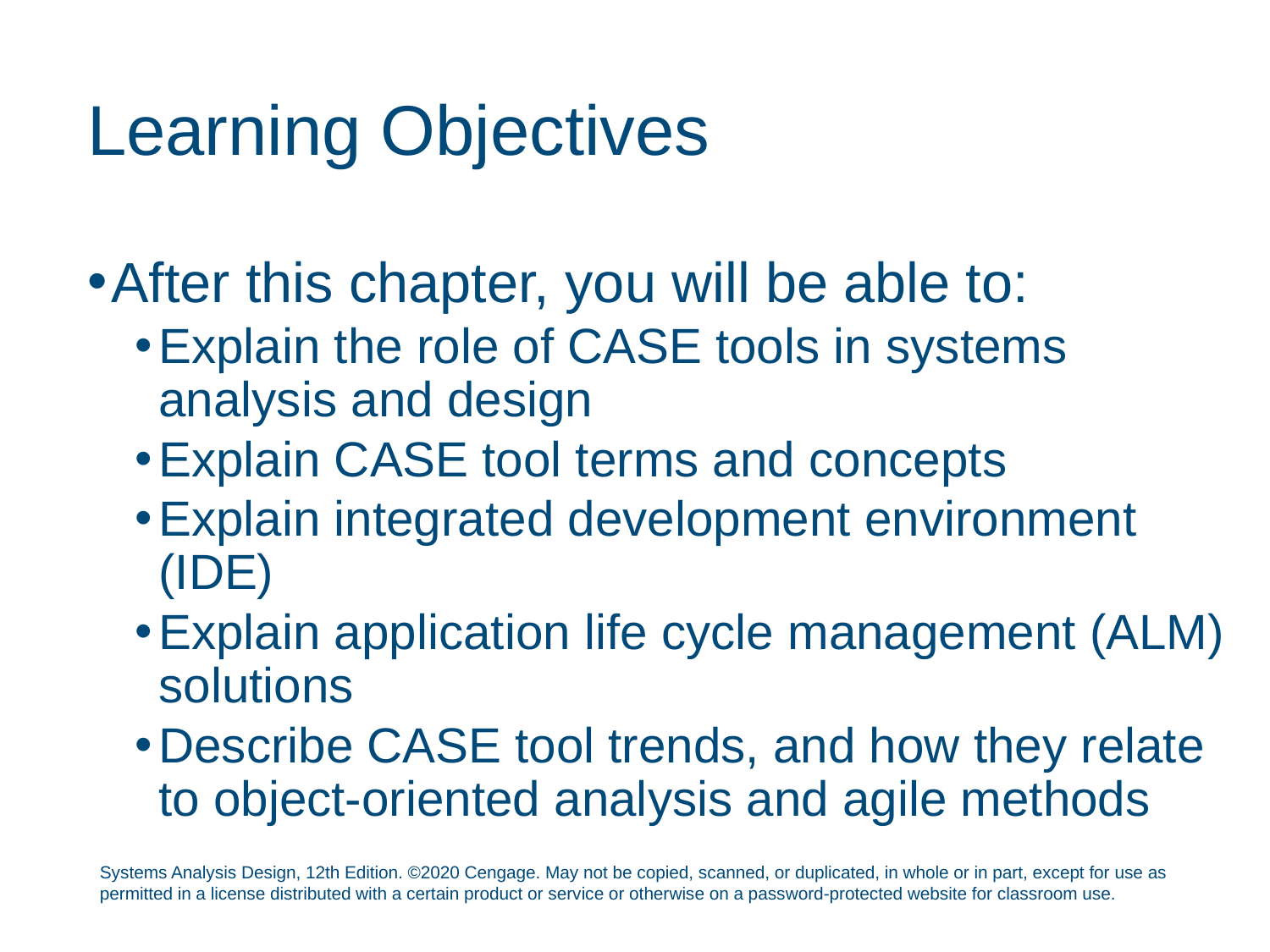

# Learning Objectives
After this chapter, you will be able to:
Explain the role of CASE tools in systems analysis and design
Explain CASE tool terms and concepts
Explain integrated development environment (IDE)
Explain application life cycle management (ALM) solutions
Describe CASE tool trends, and how they relate to object-oriented analysis and agile methods
Systems Analysis Design, 12th Edition. ©2020 Cengage. May not be copied, scanned, or duplicated, in whole or in part, except for use as permitted in a license distributed with a certain product or service or otherwise on a password-protected website for classroom use.